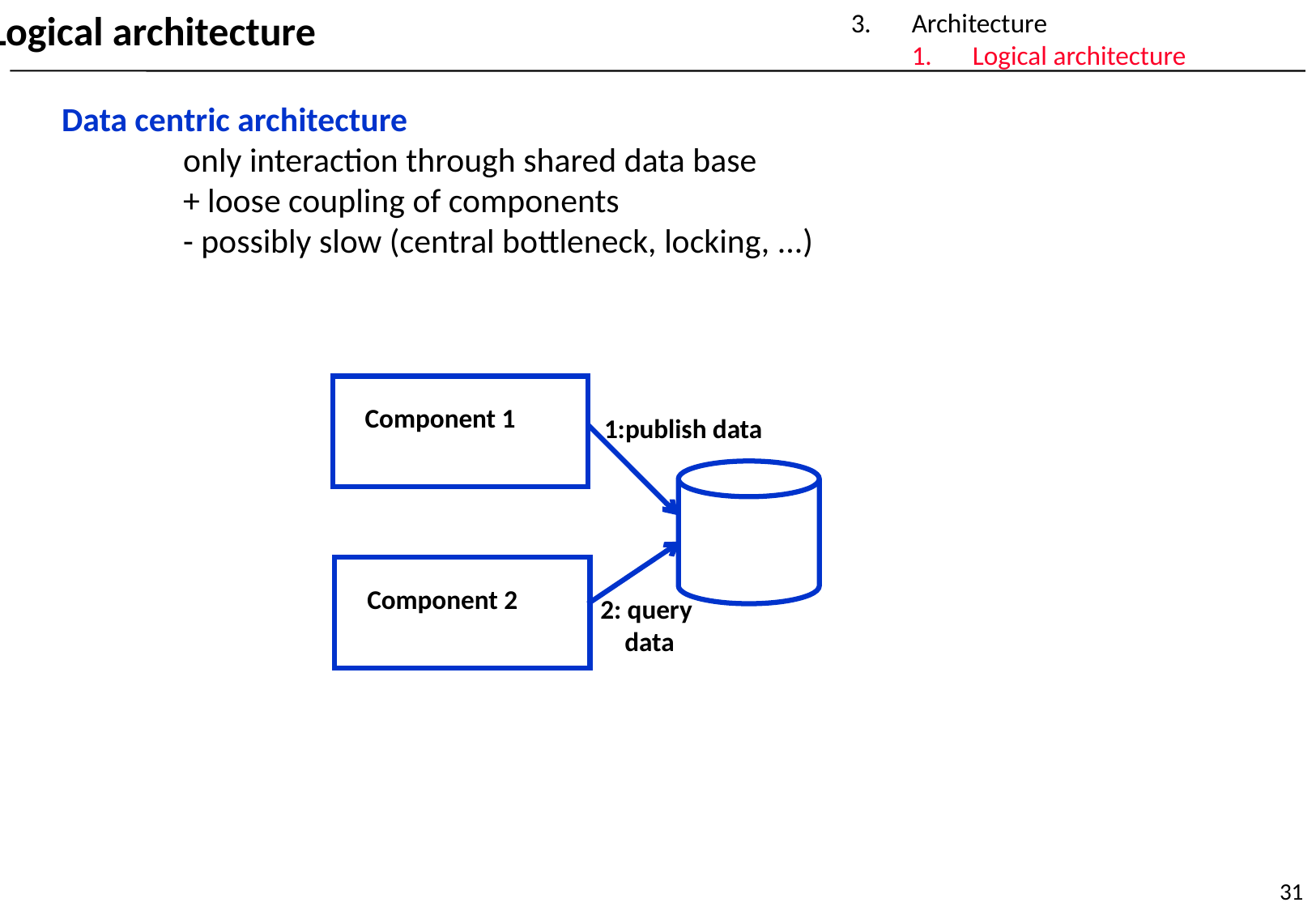

3.	Architecture
1.	Logical architecture
Logical architecture
Data centric architecture
	only interaction through shared data base
	+ loose coupling of components
	- possibly slow (central bottleneck, locking, ...)

Component 1
1:publish data

Component 2
2: query
    data
31